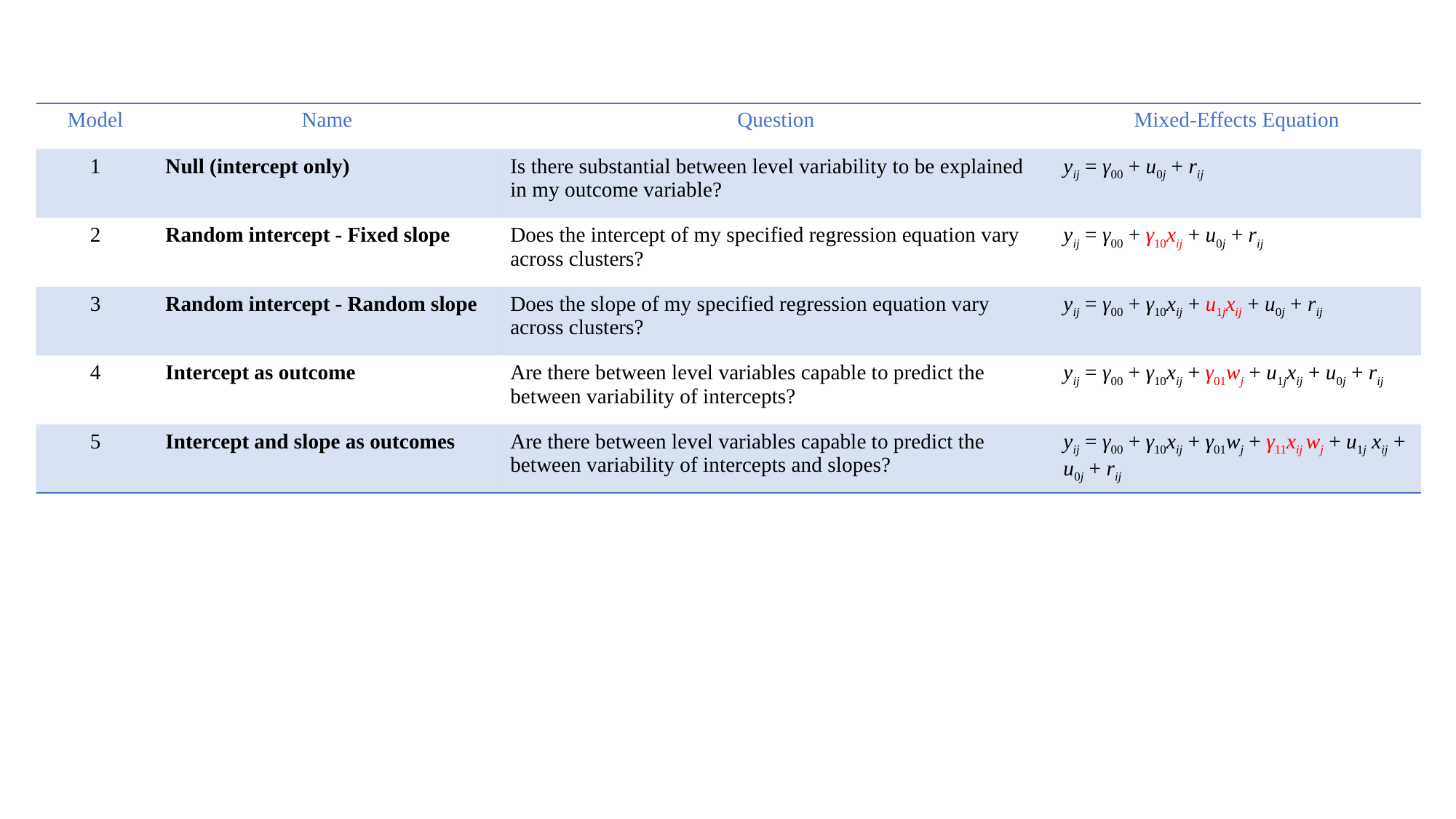

| Model | Name | Question | Mixed-Effects Equation |
| --- | --- | --- | --- |
| 1 | Null (intercept only) | Is there substantial between level variability to be explained in my outcome variable? | yij = γ00 + u0j + rij |
| 2 | Random intercept - Fixed slope | Does the intercept of my specified regression equation vary across clusters? | yij = γ00 + γ10xij + u0j + rij |
| 3 | Random intercept - Random slope | Does the slope of my specified regression equation vary across clusters? | yij = γ00 + γ10xij + u1jxij + u0j + rij |
| 4 | Intercept as outcome | Are there between level variables capable to predict the between variability of intercepts? | yij = γ00 + γ10xij + γ01wj + u1jxij + u0j + rij |
| 5 | Intercept and slope as outcomes | Are there between level variables capable to predict the between variability of intercepts and slopes? | yij = γ00 + γ10xij + γ01wj + γ11xij wj + u1j xij + u0j + rij |